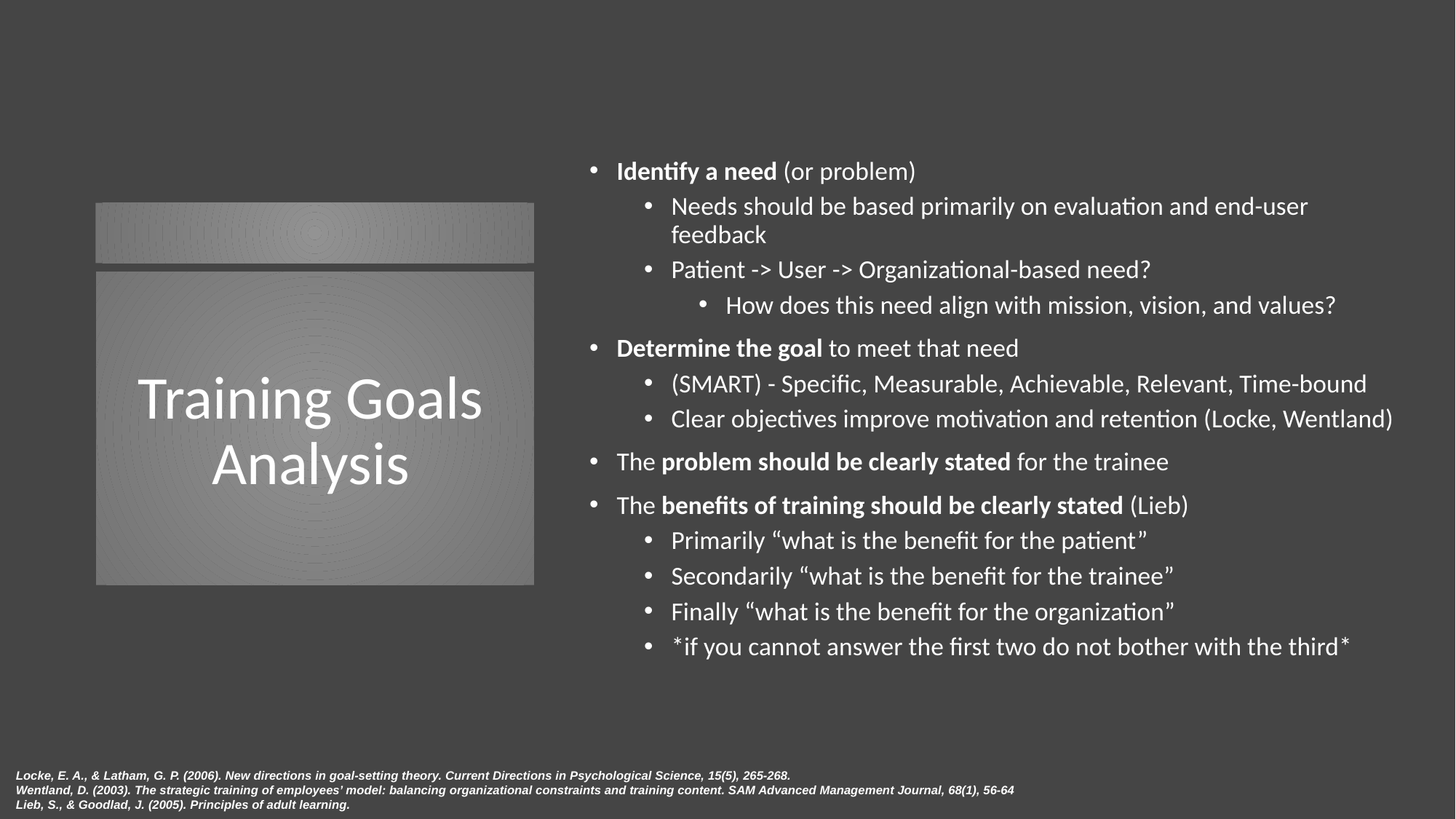

Identify a need (or problem)
Needs should be based primarily on evaluation and end-user feedback
Patient -> User -> Organizational-based need?
How does this need align with mission, vision, and values?
Determine the goal to meet that need
(SMART) - Specific, Measurable, Achievable, Relevant, Time-bound
Clear objectives improve motivation and retention (Locke, Wentland)
The problem should be clearly stated for the trainee
The benefits of training should be clearly stated (Lieb)
Primarily “what is the benefit for the patient”
Secondarily “what is the benefit for the trainee”
Finally “what is the benefit for the organization”
*if you cannot answer the first two do not bother with the third*

# Training Goals Analysis
Locke, E. A., & Latham, G. P. (2006). New directions in goal-setting theory. Current Directions in Psychological Science, 15(5), 265-268.
Wentland, D. (2003). The strategic training of employees’ model: balancing organizational constraints and training content. SAM Advanced Management Journal, 68(1), 56-64
Lieb, S., & Goodlad, J. (2005). Principles of adult learning.